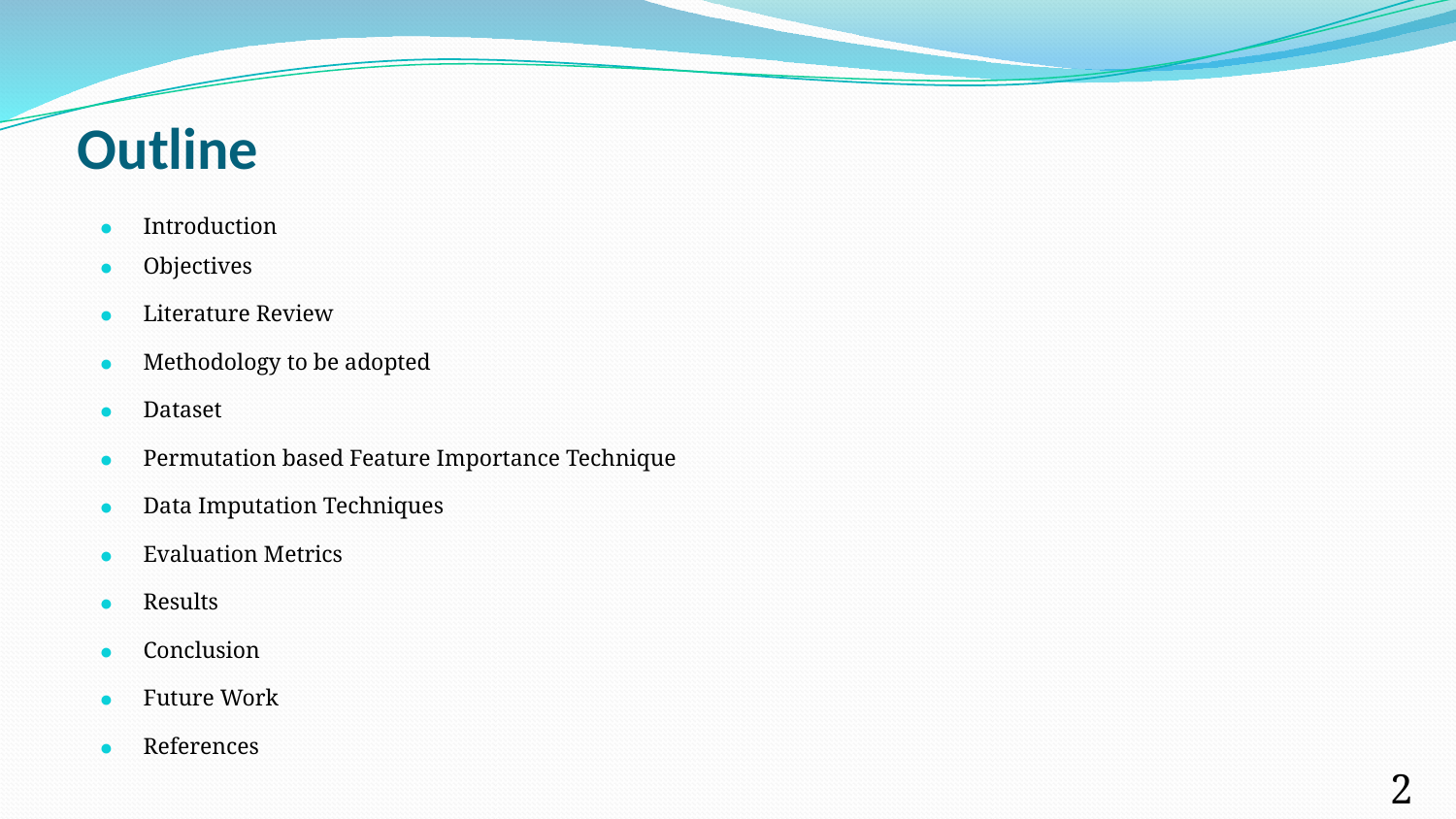

# Outline
Introduction
Objectives
Literature Review
Methodology to be adopted
Dataset
Permutation based Feature Importance Technique
Data Imputation Techniques
Evaluation Metrics
Results
Conclusion
Future Work
References

2